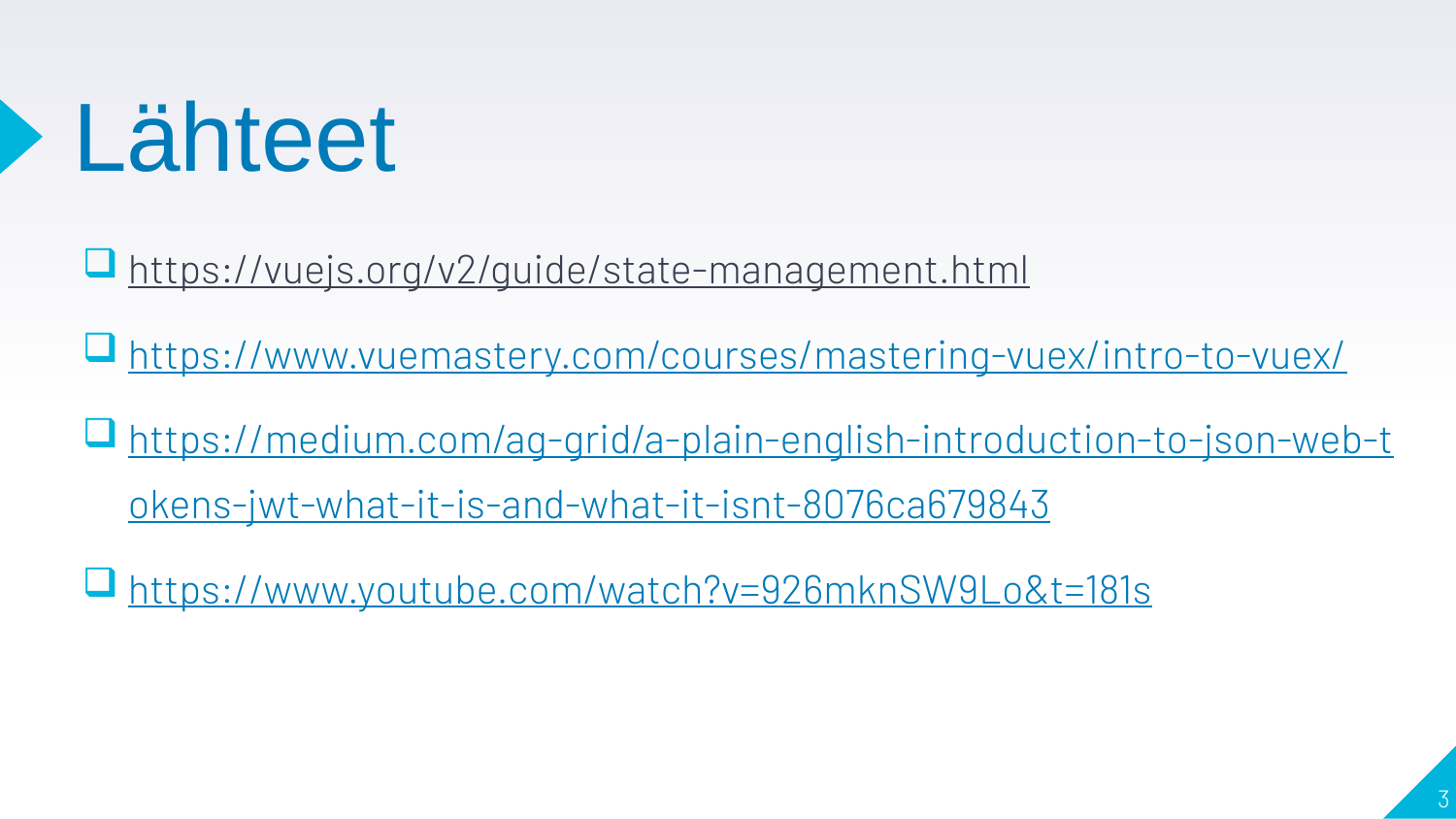

# Lähteet

https://vuejs.org/v2/guide/state-management.html
https://www.vuemastery.com/courses/mastering-vuex/intro-to-vuex/
https://medium.com/ag-grid/a-plain-english-introduction-to-json-web-tokens-jwt-what-it-is-and-what-it-isnt-8076ca679843
https://www.youtube.com/watch?v=926mknSW9Lo&t=181s

3